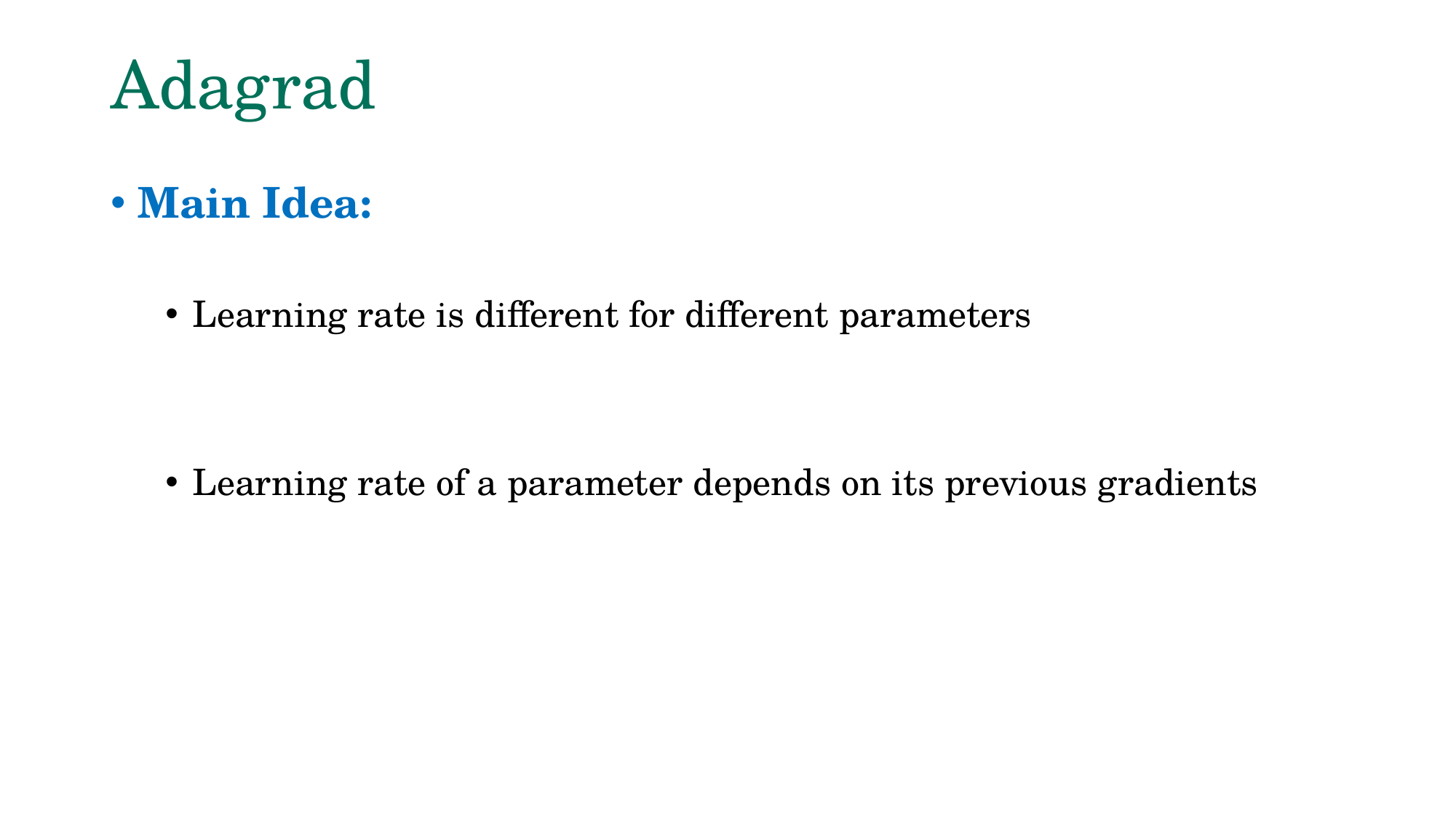

# Adagrad
Main Idea:

Learning rate is different for different parameters

Learning rate of a parameter depends on its previous gradients